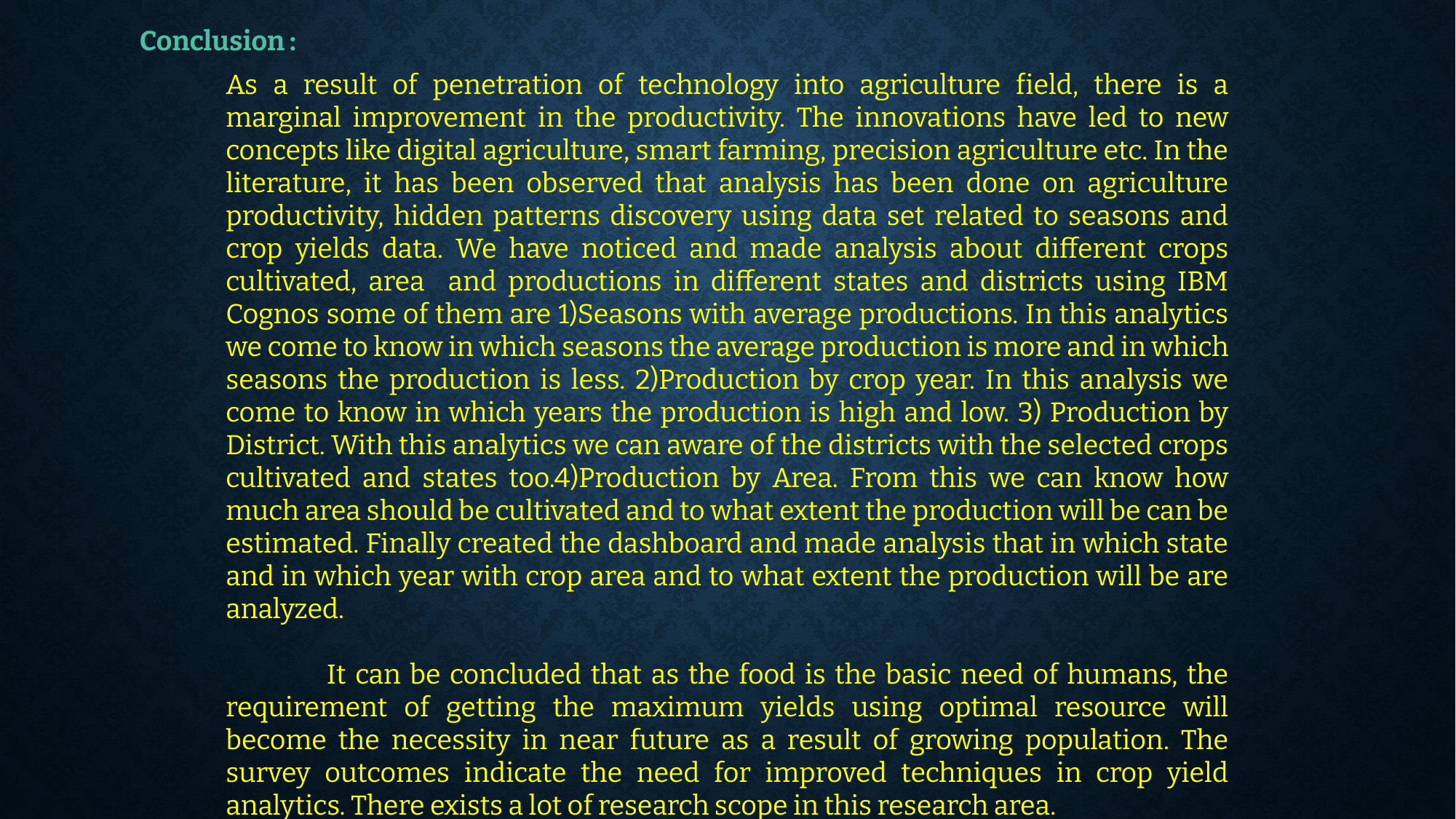

Conclusion :
As a result of penetration of technology into agriculture field, there is a marginal improvement in the productivity. The innovations have led to new concepts like digital agriculture, smart farming, precision agriculture etc. In the literature, it has been observed that analysis has been done on agriculture productivity, hidden patterns discovery using data set related to seasons and crop yields data. We have noticed and made analysis about different crops cultivated, area  and productions in different states and districts using IBM Cognos some of them are 1)Seasons with average productions. In this analytics we come to know in which seasons the average production is more and in which seasons the production is less. 2)Production by crop year. In this analysis we come to know in which years the production is high and low. 3) Production by District. With this analytics we can aware of the districts with the selected crops cultivated and states too.4)Production by Area. From this we can know how much area should be cultivated and to what extent the production will be can be estimated. Finally created the dashboard and made analysis that in which state and in which year with crop area and to what extent the production will be are analyzed.

           It can be concluded that as the food is the basic need of humans, the requirement of getting the maximum yields using optimal resource will become the necessity in near future as a result of growing population. The survey outcomes indicate the need for improved techniques in crop yield analytics. There exists a lot of research scope in this research area.